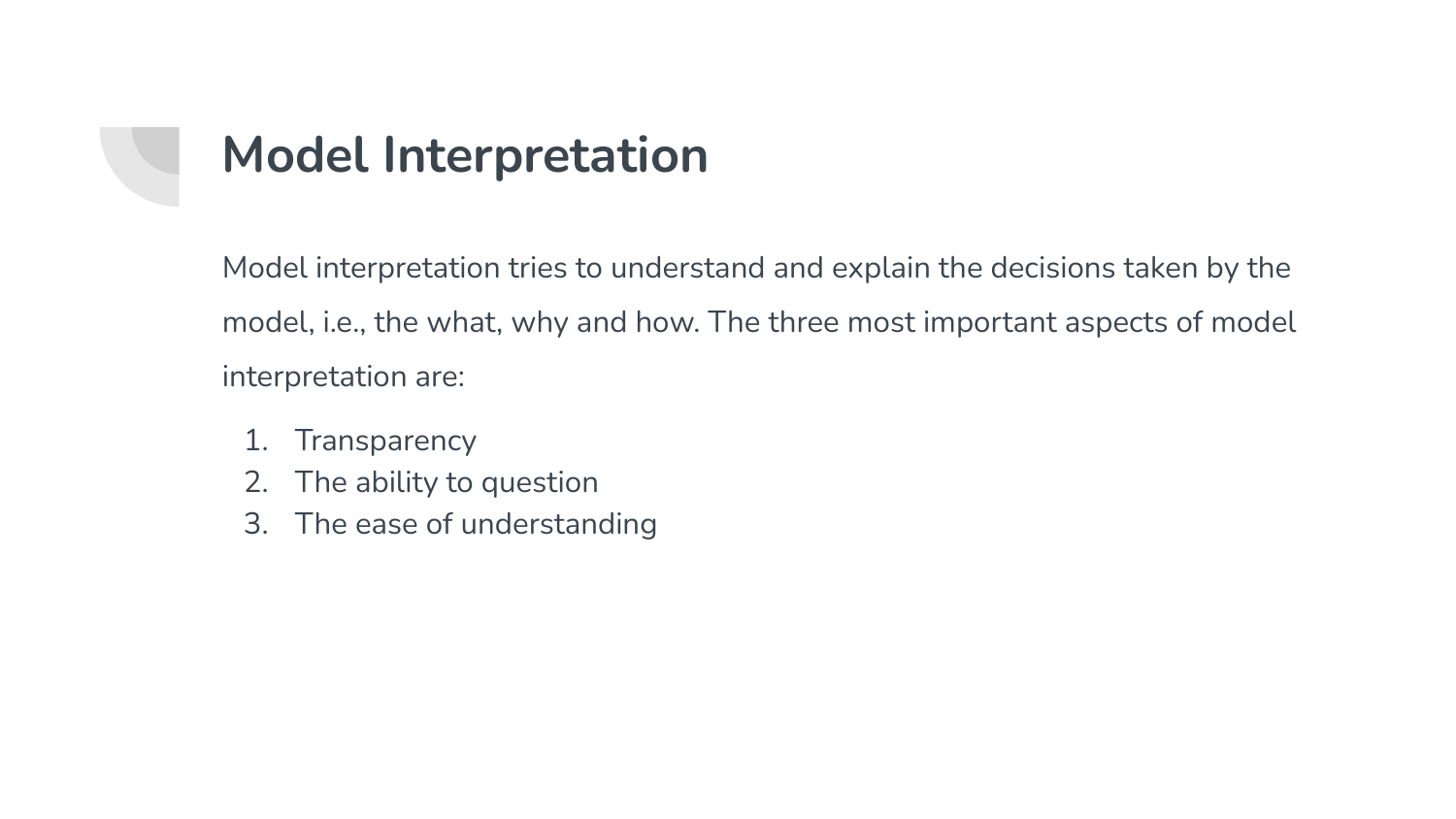

# Model Interpretation

Model interpretation tries to understand and explain the decisions taken by the model, i.e., the what, why and how. The three most important aspects of model interpretation are:
Transparency
The ability to question
The ease of understanding